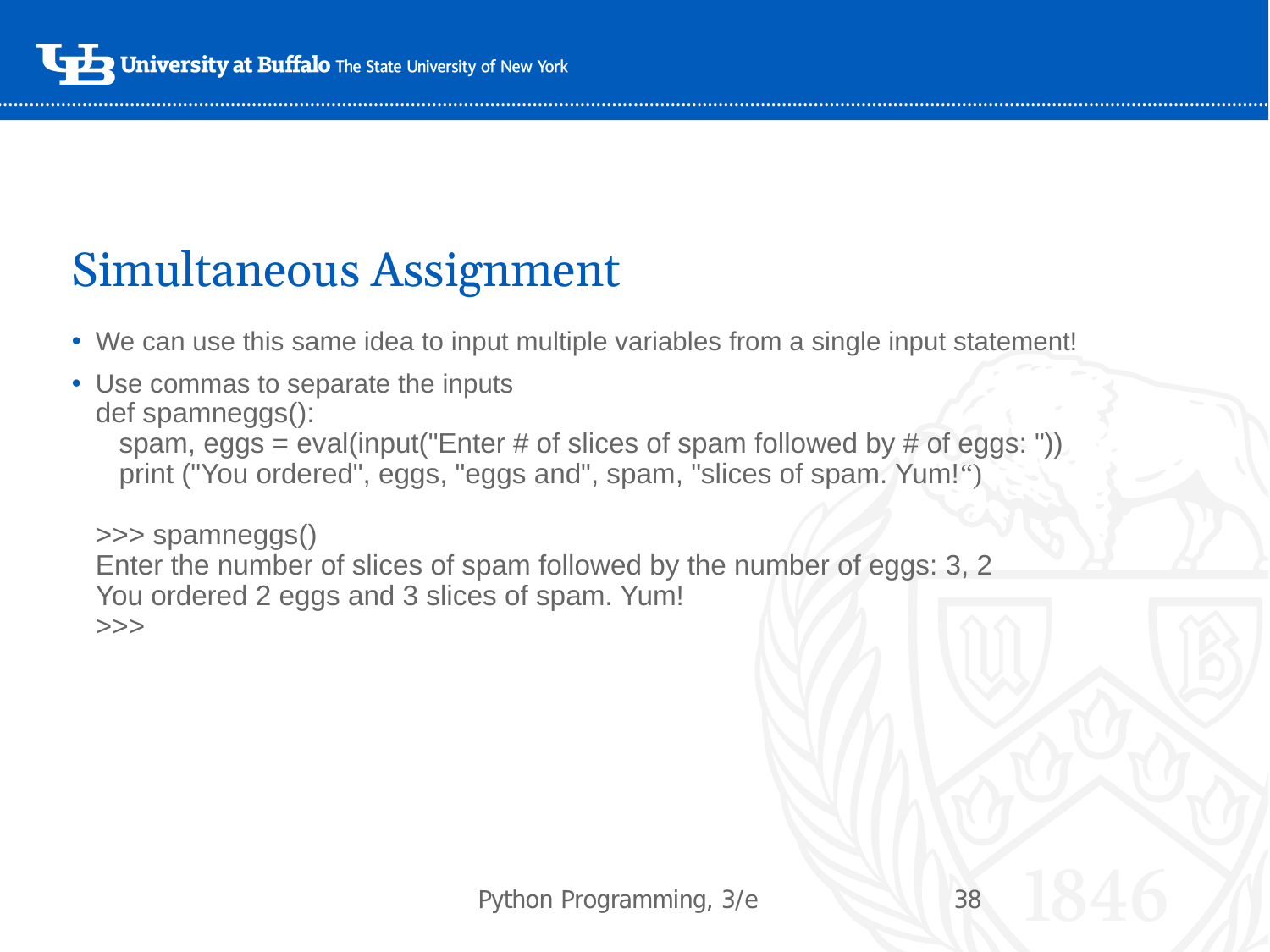

# Simultaneous Assignment
We can use this same idea to input multiple variables from a single input statement!
Use commas to separate the inputs
def spamneggs():
   spam, eggs = eval(input("Enter # of slices of spam followed by # of eggs: "))
   print ("You ordered", eggs, "eggs and", spam, "slices of spam. Yum!“)
>>> spamneggs()
Enter the number of slices of spam followed by the number of eggs: 3, 2
You ordered 2 eggs and 3 slices of spam. Yum!
>>>

Python Programming, 3/e
38